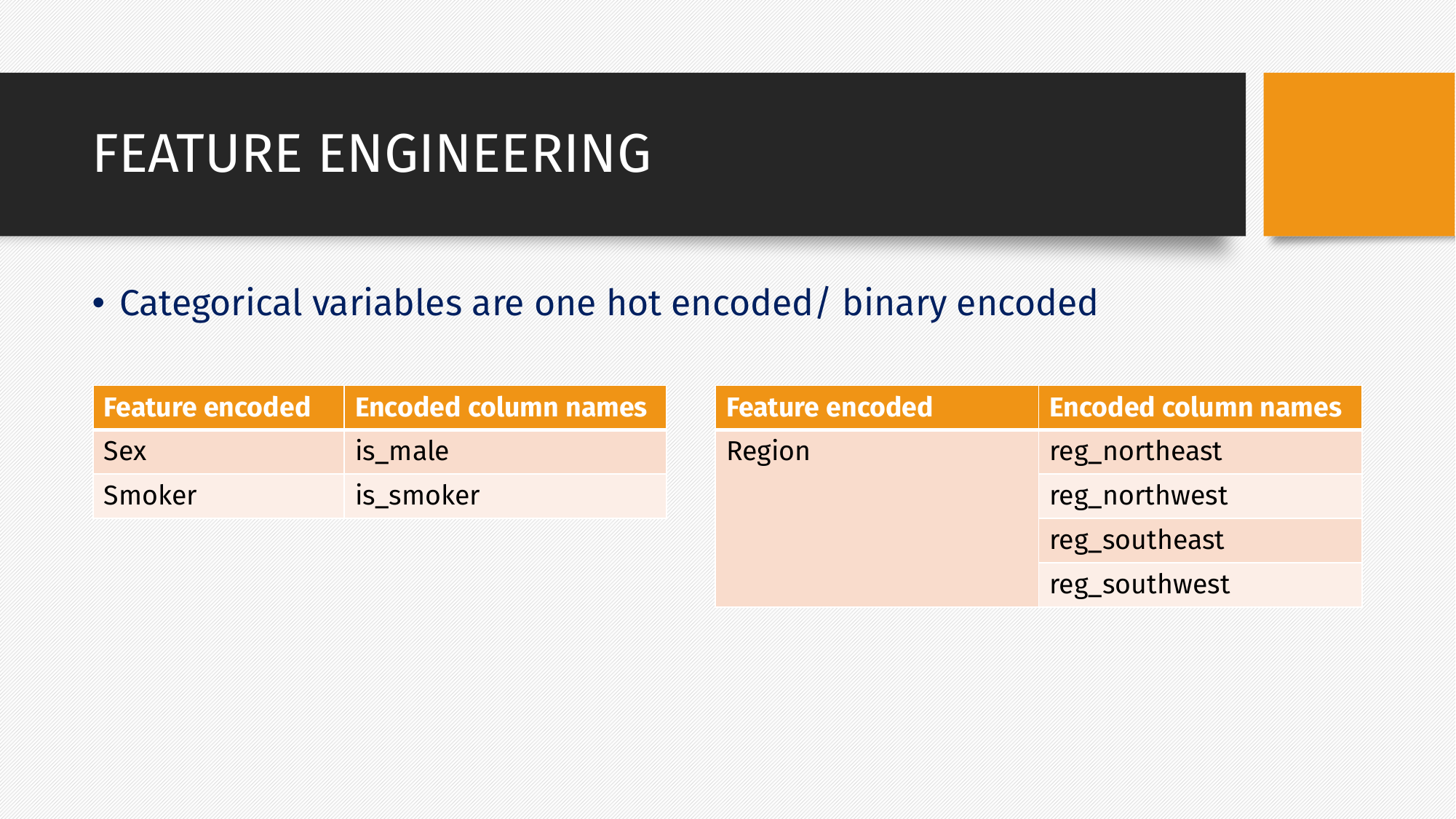

# Feature Engineering
Categorical variables are one hot encoded/ binary encoded
| Feature encoded | Encoded column names |
| --- | --- |
| Sex | is\_male |
| Smoker | is\_smoker |
| Feature encoded | Encoded column names |
| --- | --- |
| Region | reg\_northeast |
| Smoker | reg\_northwest |
|  | reg\_southeast |
|  | reg\_southwest |